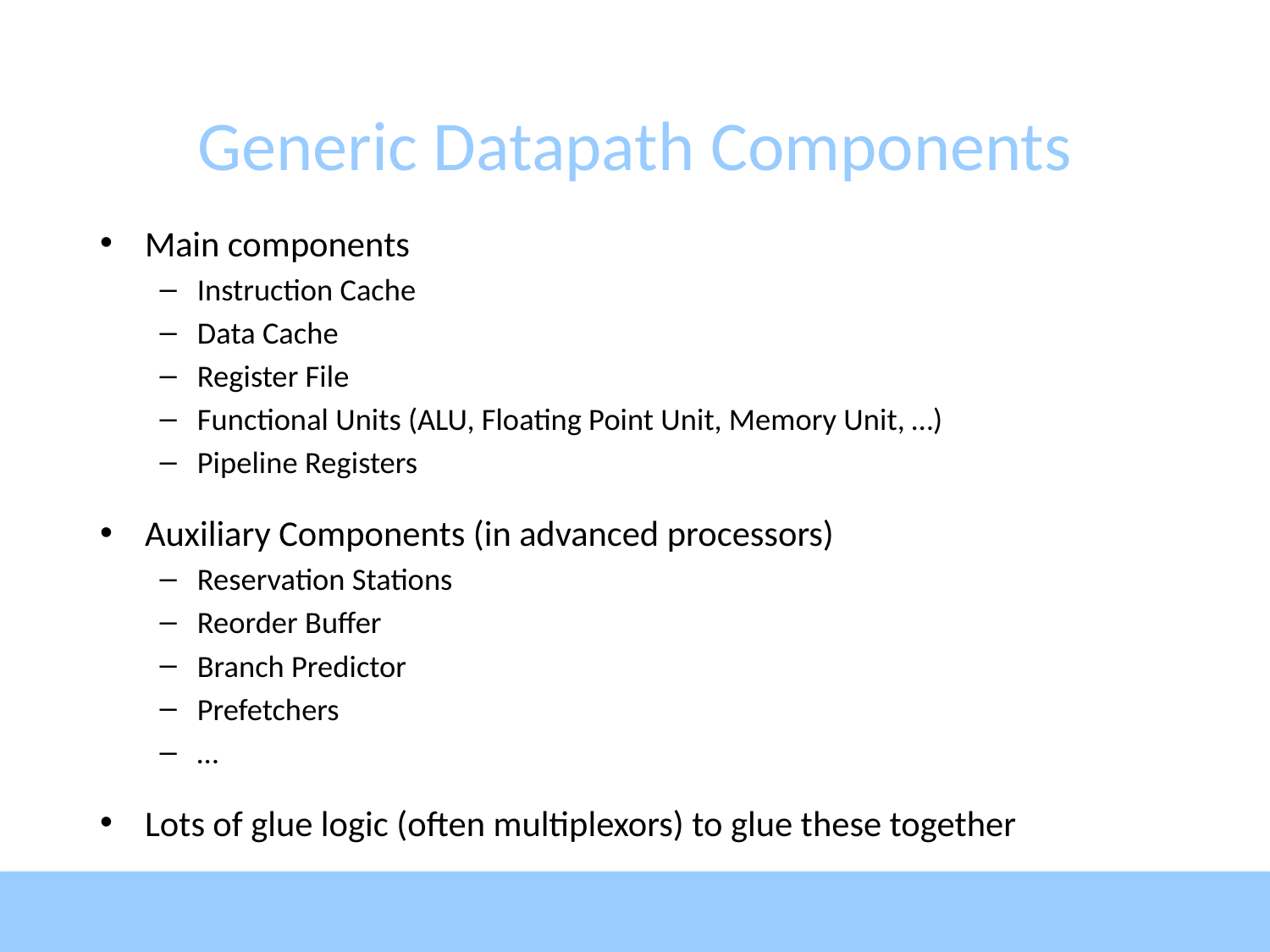

# Generic Datapath Components
Main components
Instruction Cache
Data Cache
Register File
Functional Units (ALU, Floating Point Unit, Memory Unit, …)
Pipeline Registers
Auxiliary Components (in advanced processors)
Reservation Stations
Reorder Buffer
Branch Predictor
Prefetchers
…
Lots of glue logic (often multiplexors) to glue these together